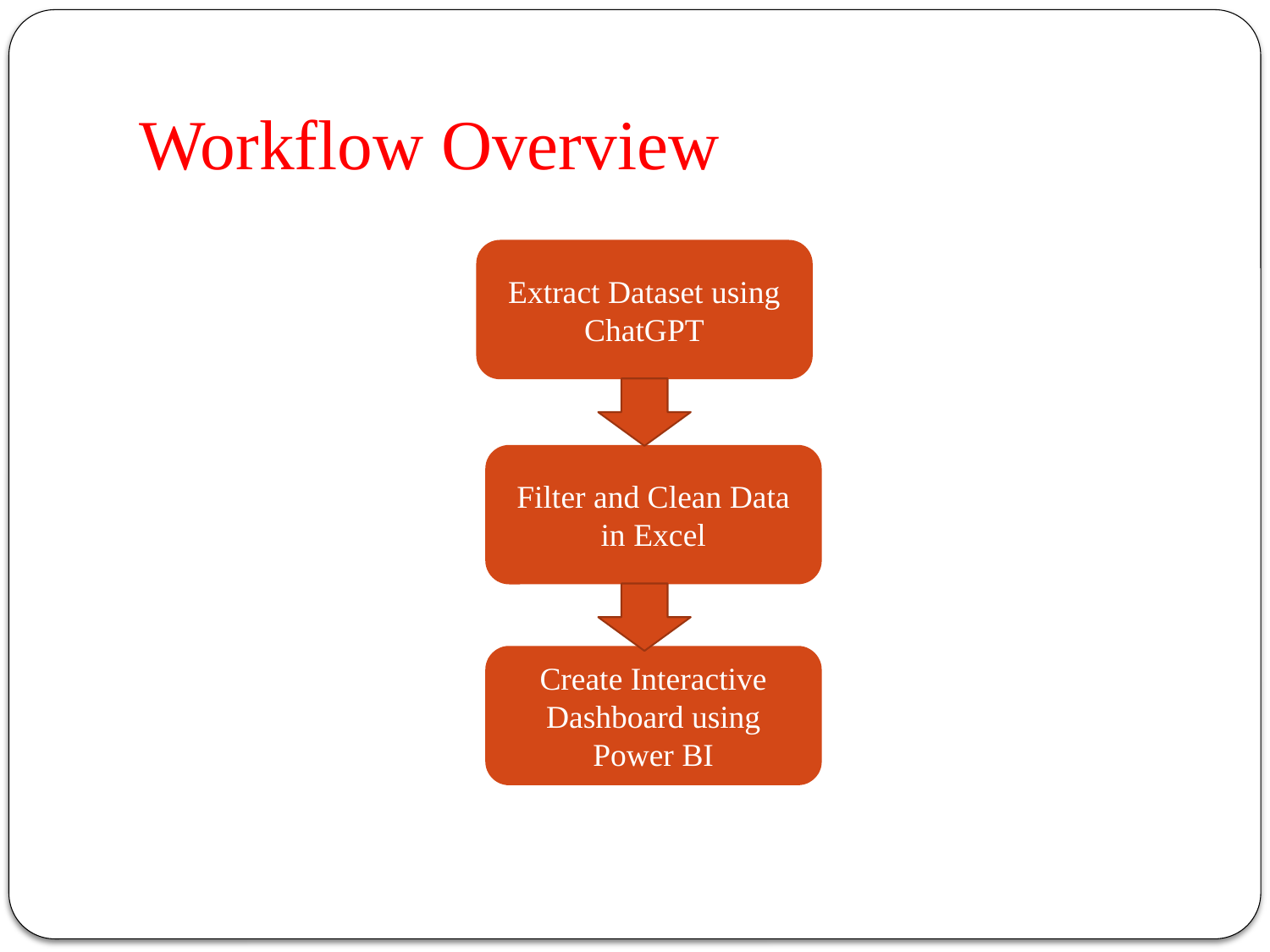

# Workflow Overview

Extract Dataset using ChatGPT

Filter and Clean Data in Excel

Create Interactive Dashboard using Power BI